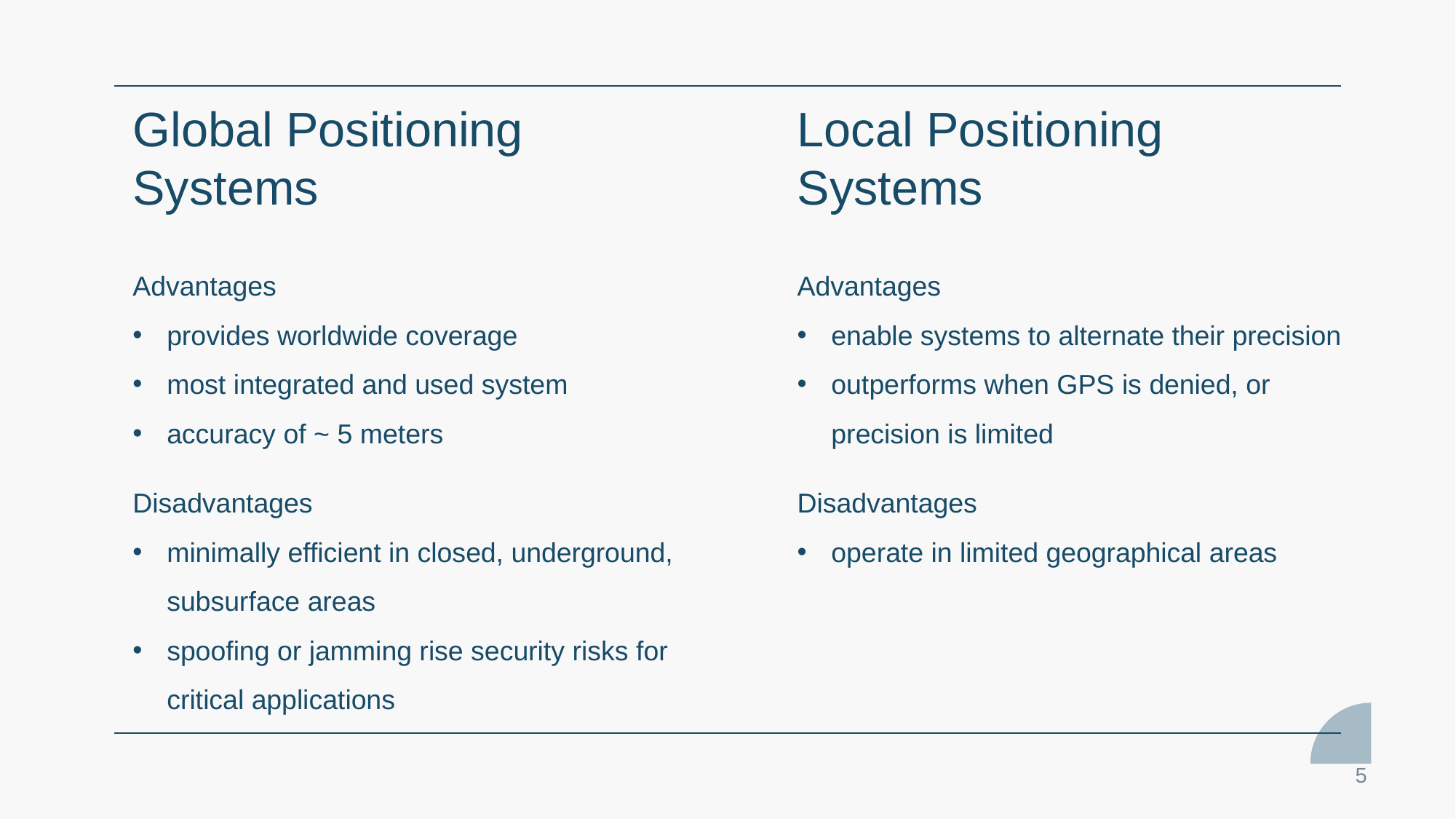

Global Positioning Systems
Local Positioning Systems
Advantages
provides worldwide coverage
most integrated and used system
accuracy of ~ 5 meters
Advantages
enable systems to alternate their precision
outperforms when GPS is denied, or precision is limited
Disadvantages
minimally efficient in closed, underground, subsurface areas
spoofing or jamming rise security risks for critical applications
Disadvantages
operate in limited geographical areas
5